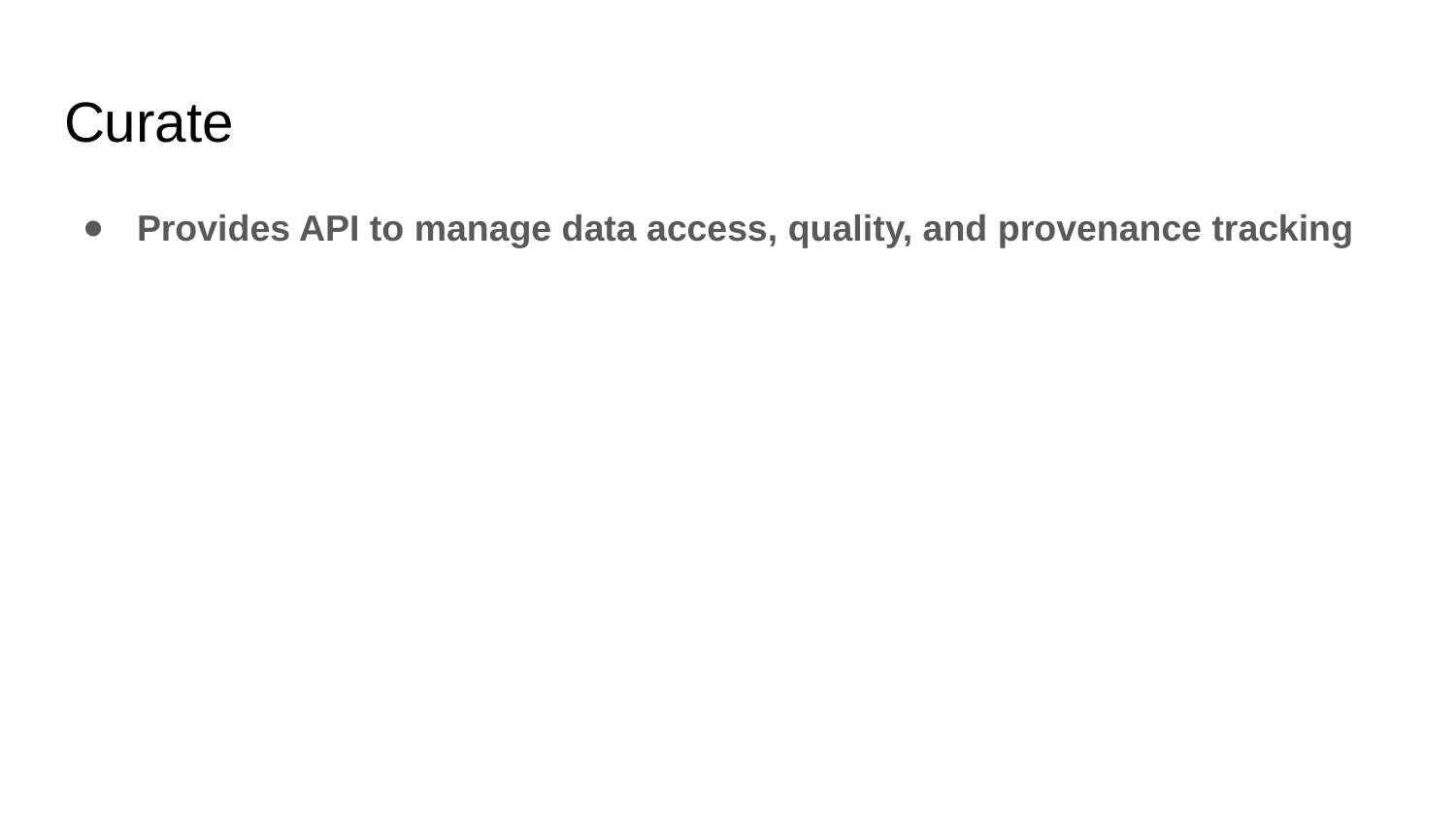

# Curate
Provides API to manage data access, quality, and provenance tracking